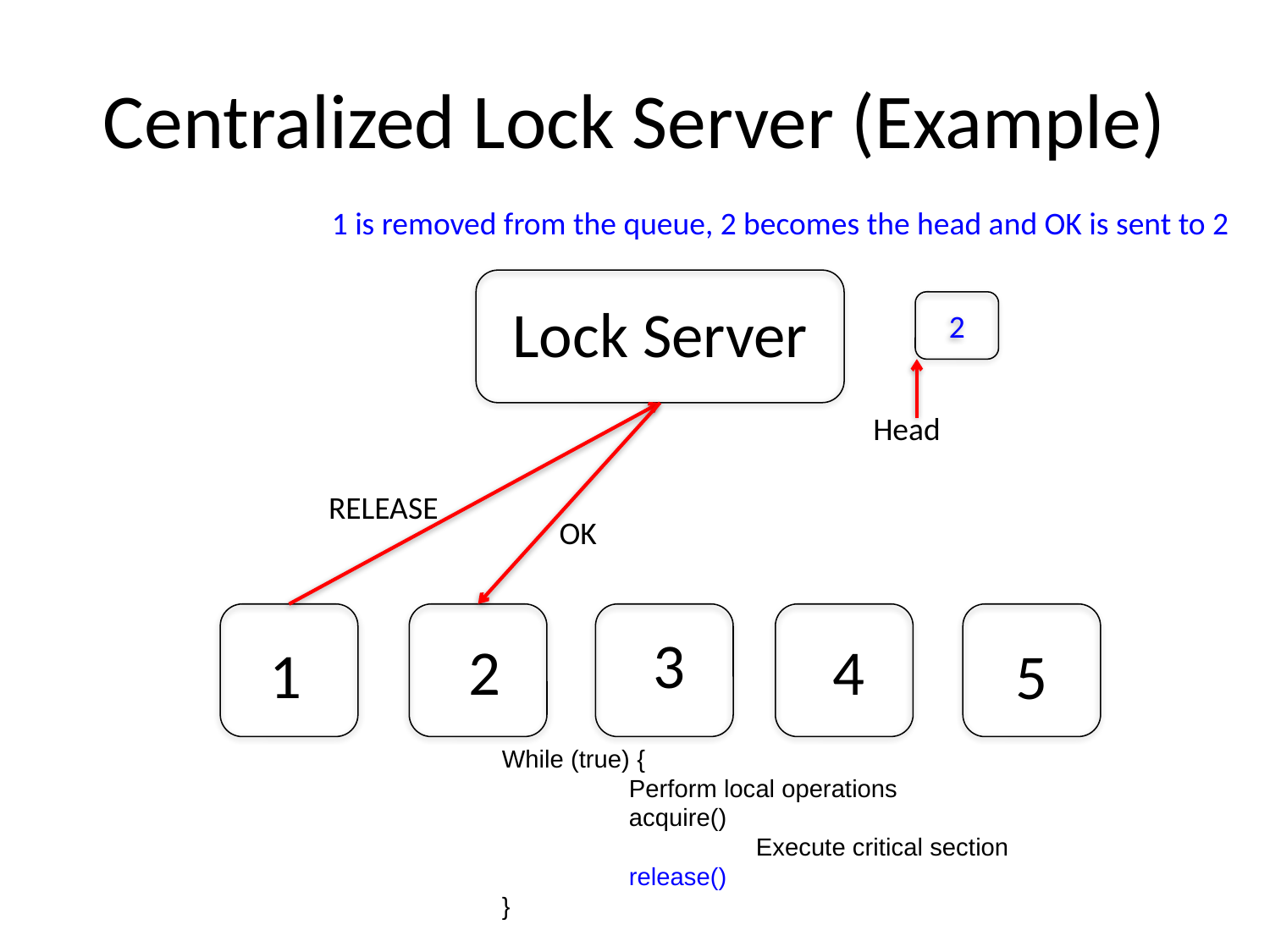

# Centralized Lock Server (Example)
1 is removed from the queue, 2 becomes the head and OK is sent to 2

Lock Server
2
Head
RELEASE
OK

3
4
2
1
5
While (true) {
	Perform local operations
	acquire()
		Execute critical section
	release()
}